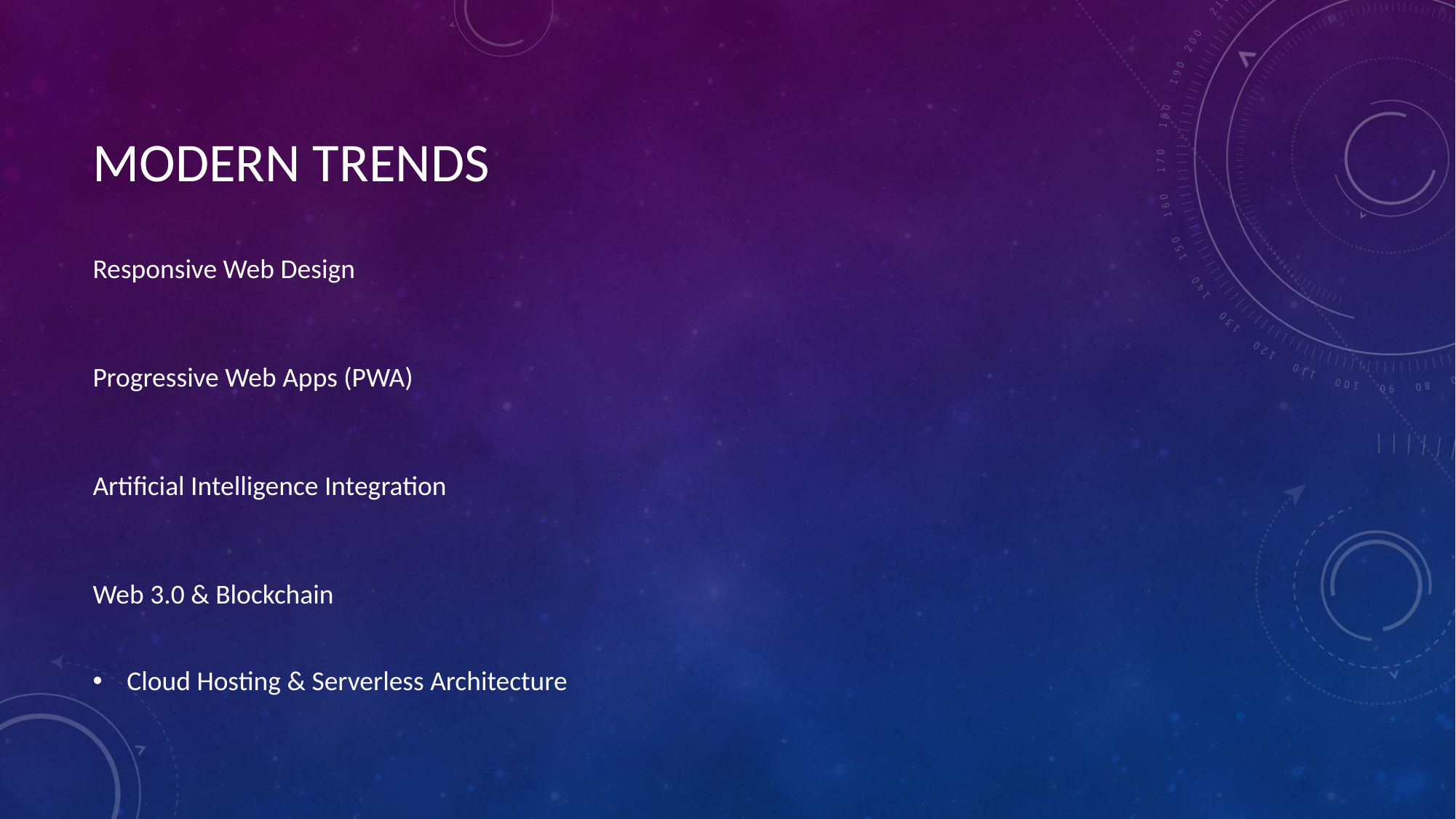

# Modern Trends
Responsive Web Design

Progressive Web Apps (PWA)

Artificial Intelligence Integration

Web 3.0 & Blockchain

Cloud Hosting & Serverless Architecture